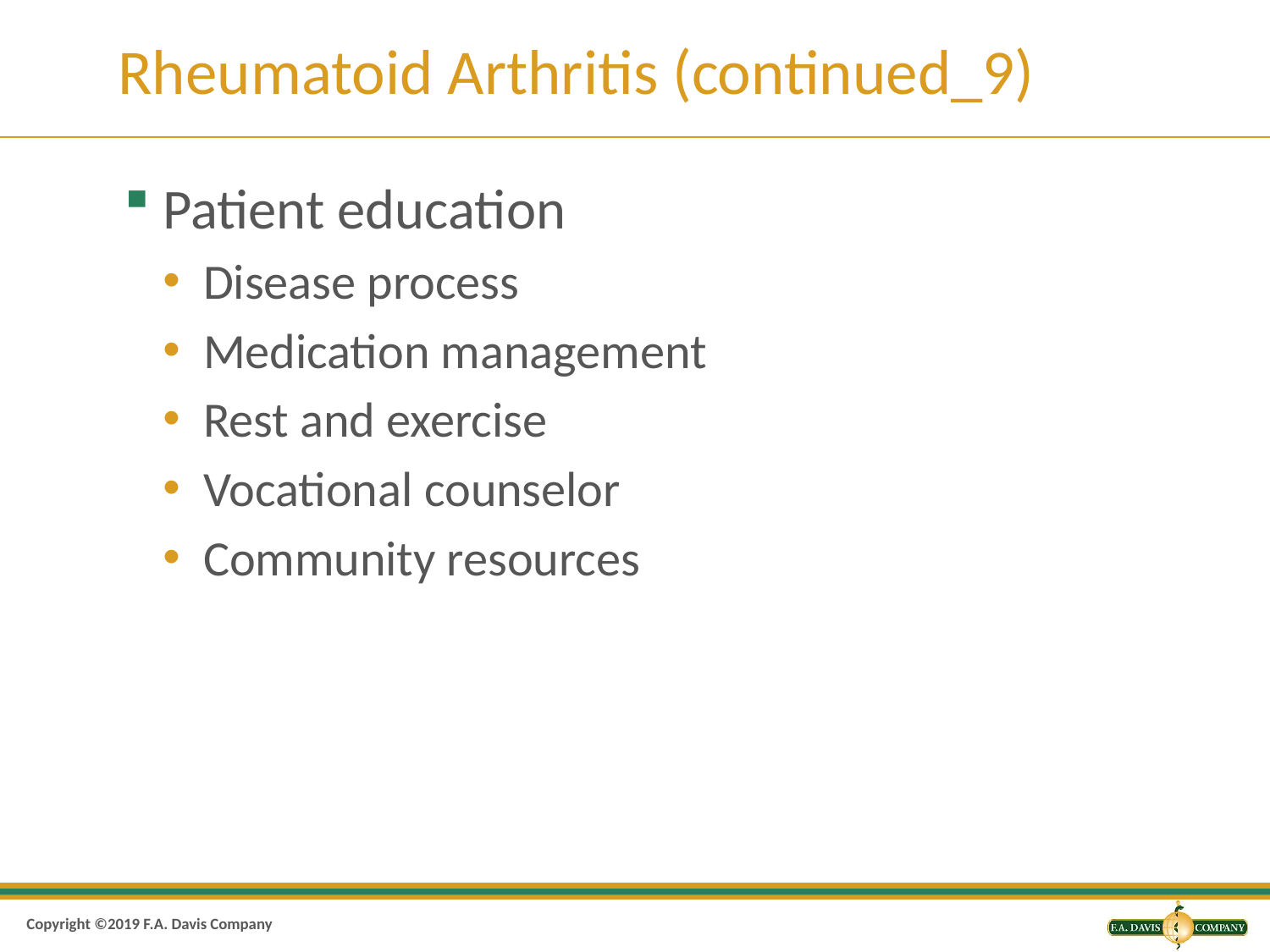

# Rheumatoid Arthritis (continued_9)
Patient education
Disease process
Medication management
Rest and exercise
Vocational counselor
Community resources